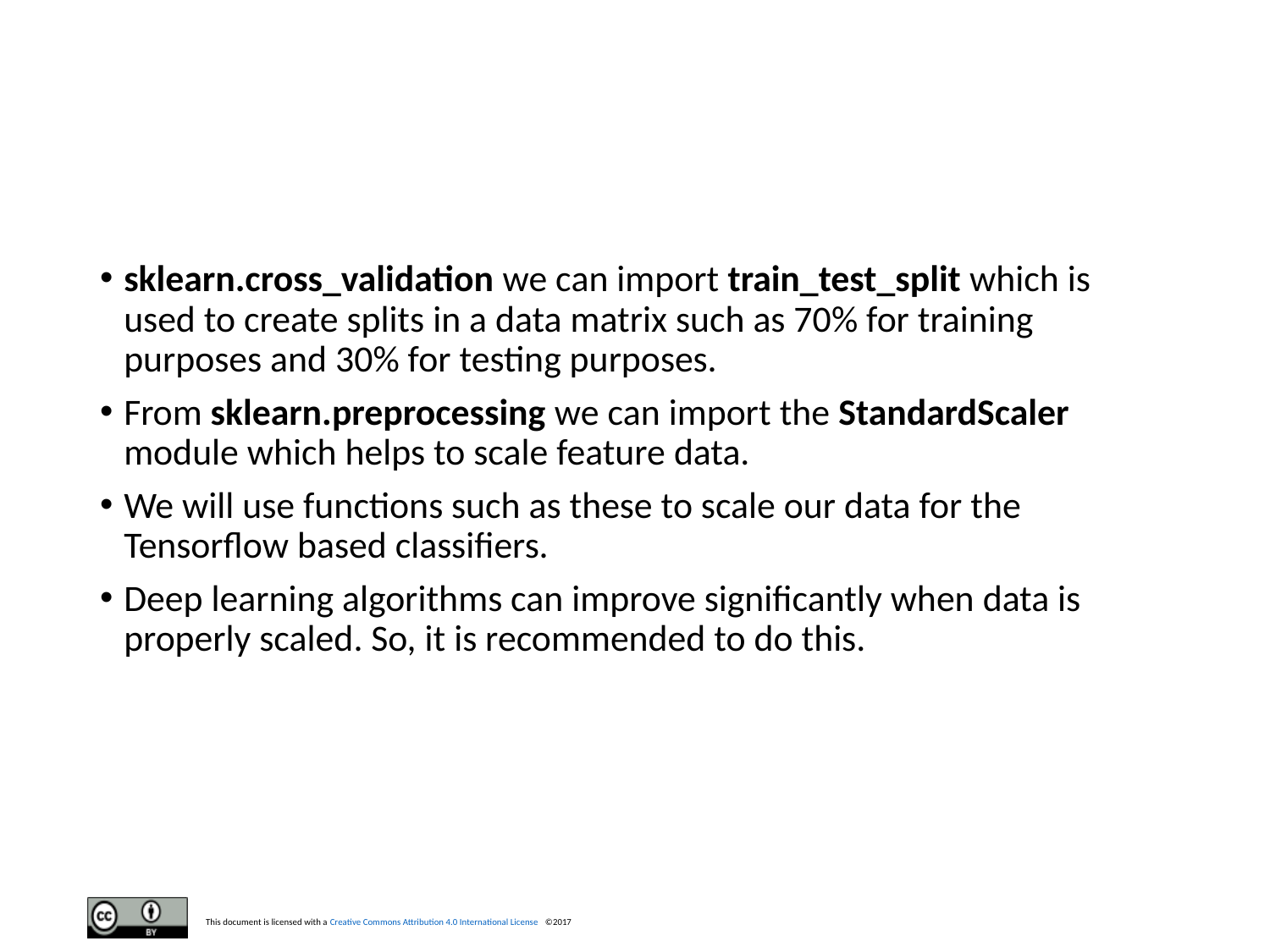

#
sklearn.cross_validation we can import train_test_split which is used to create splits in a data matrix such as 70% for training purposes and 30% for testing purposes.
From sklearn.preprocessing we can import the StandardScaler module which helps to scale feature data.
We will use functions such as these to scale our data for the Tensorflow based classifiers.
Deep learning algorithms can improve significantly when data is properly scaled. So, it is recommended to do this.